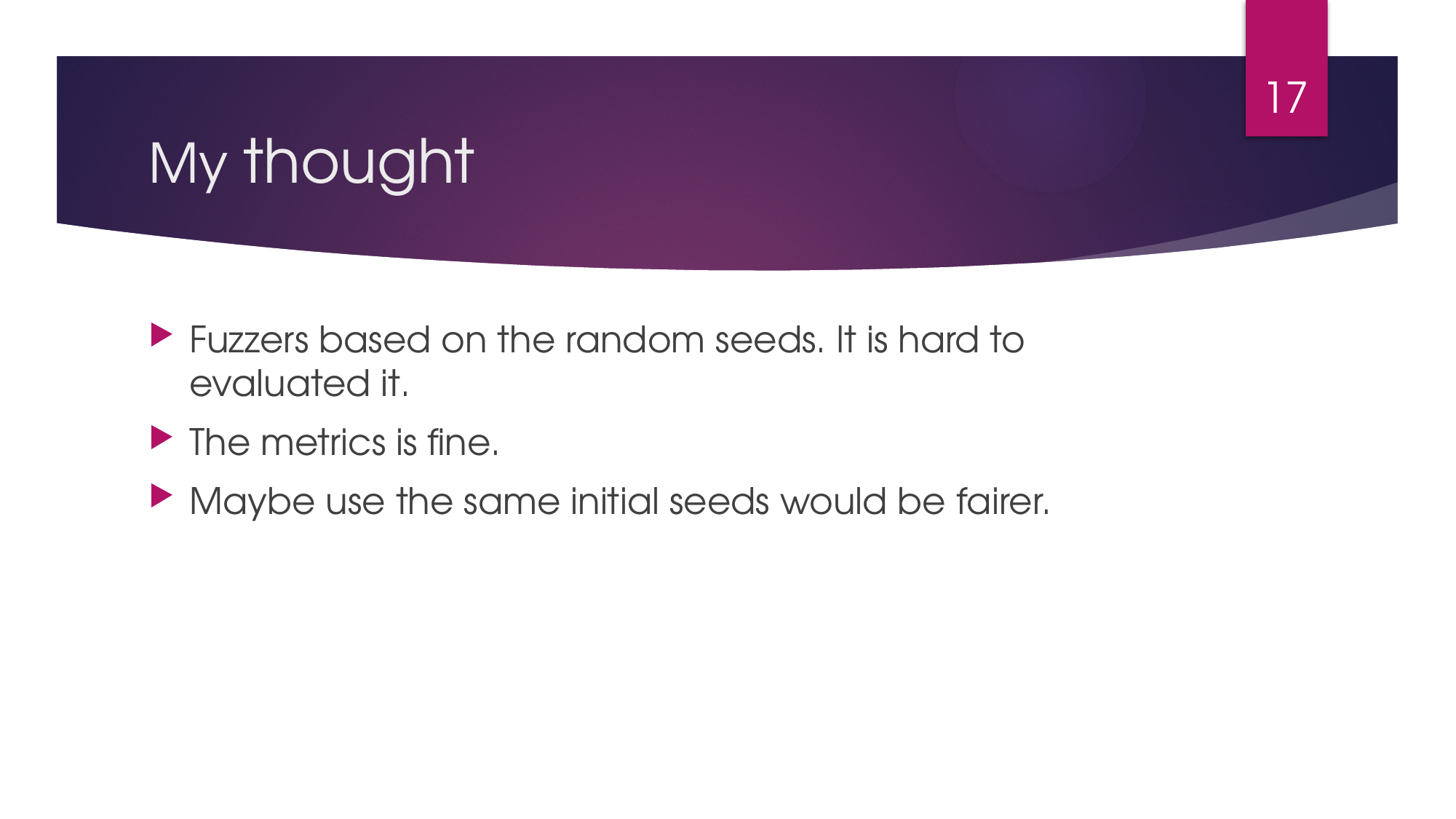

17
# My thought
Fuzzers based on the random seeds. It is hard to evaluated it.
The metrics is fine.
Maybe use the same initial seeds would be fairer.